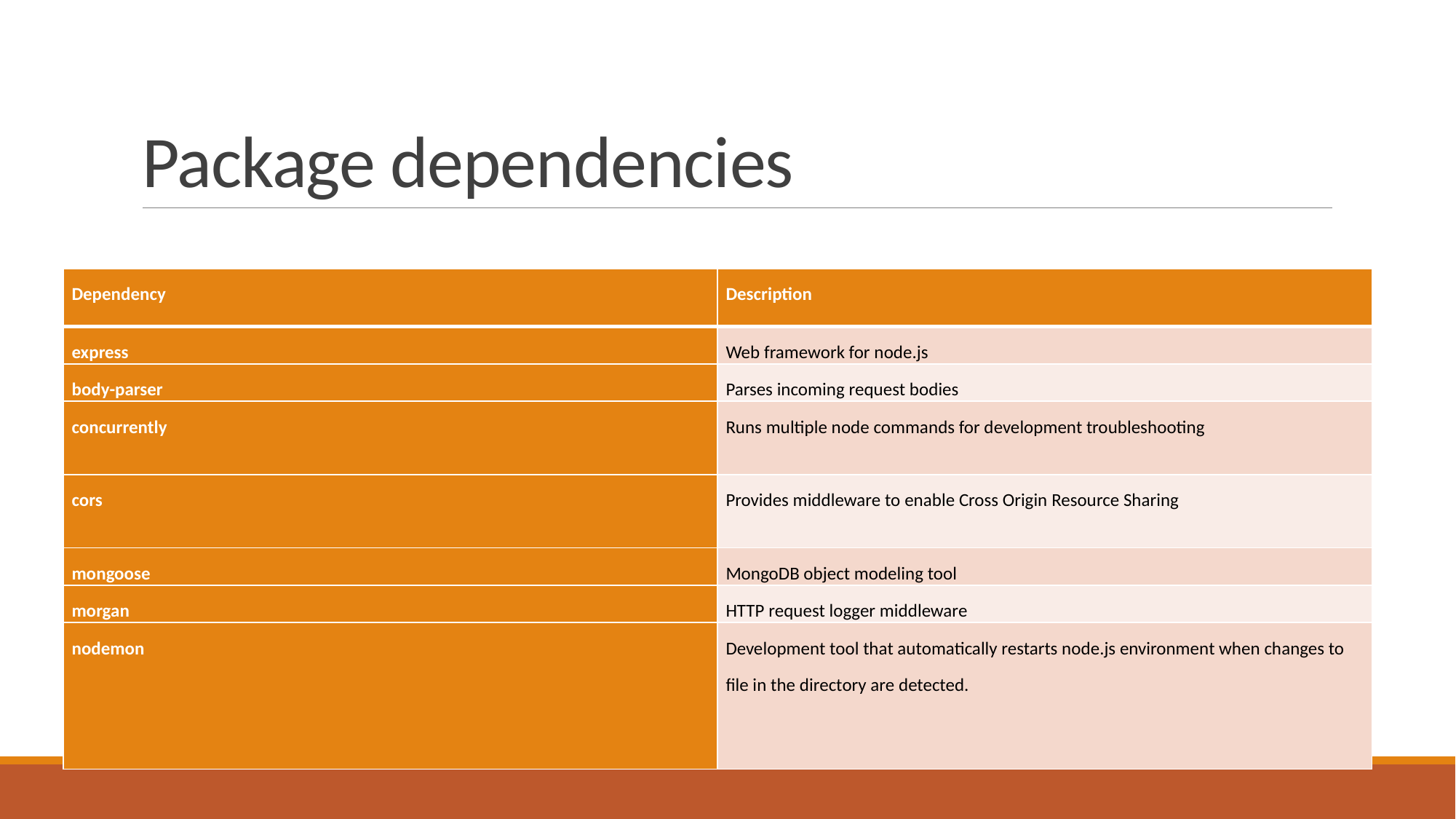

# Package dependencies
| Dependency | Description |
| --- | --- |
| express | Web framework for node.js |
| body-parser | Parses incoming request bodies |
| concurrently | Runs multiple node commands for development troubleshooting |
| cors | Provides middleware to enable Cross Origin Resource Sharing |
| mongoose | MongoDB object modeling tool |
| morgan | HTTP request logger middleware |
| nodemon | Development tool that automatically restarts node.js environment when changes to file in the directory are detected. |